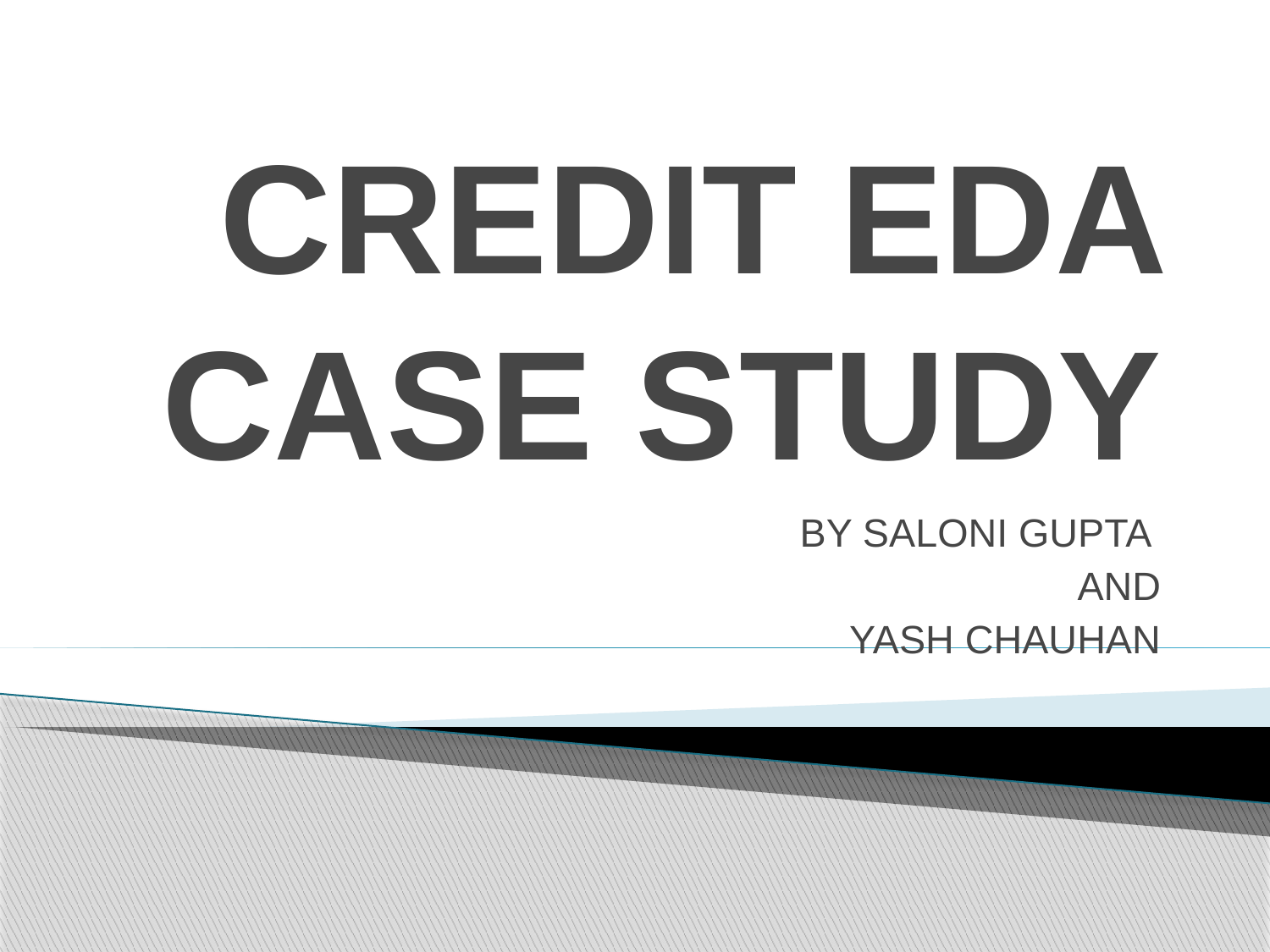

# CREDIT EDA CASE STUDY
BY SALONI GUPTA
AND
YASH CHAUHAN